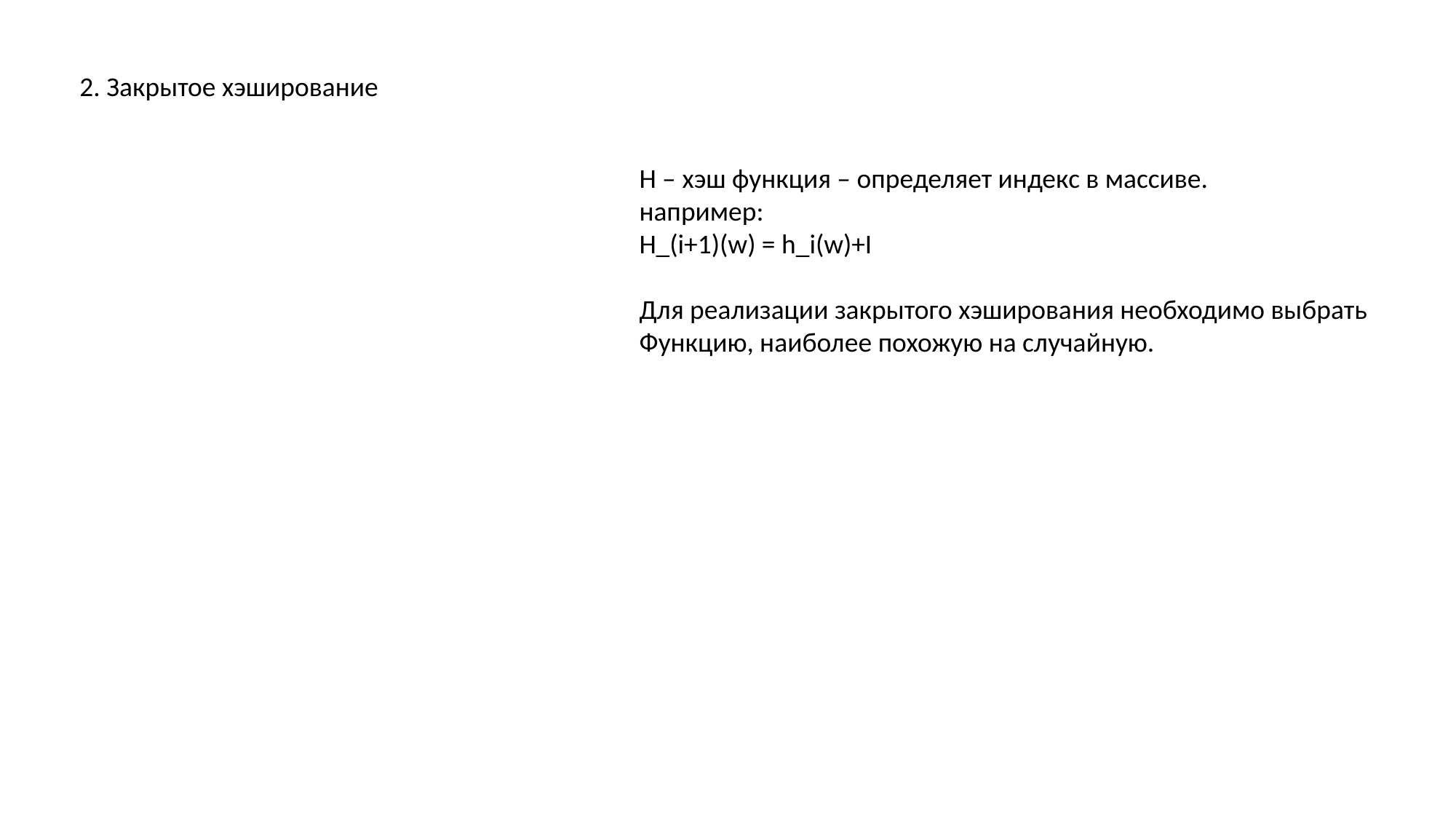

2. Закрытое хэширование

H – хэш функция – определяет индекс в массиве.
например:
H_(i+1)(w) = h_i(w)+I

Для реализации закрытого хэширования необходимо выбрать
Функцию, наиболее похожую на случайную.